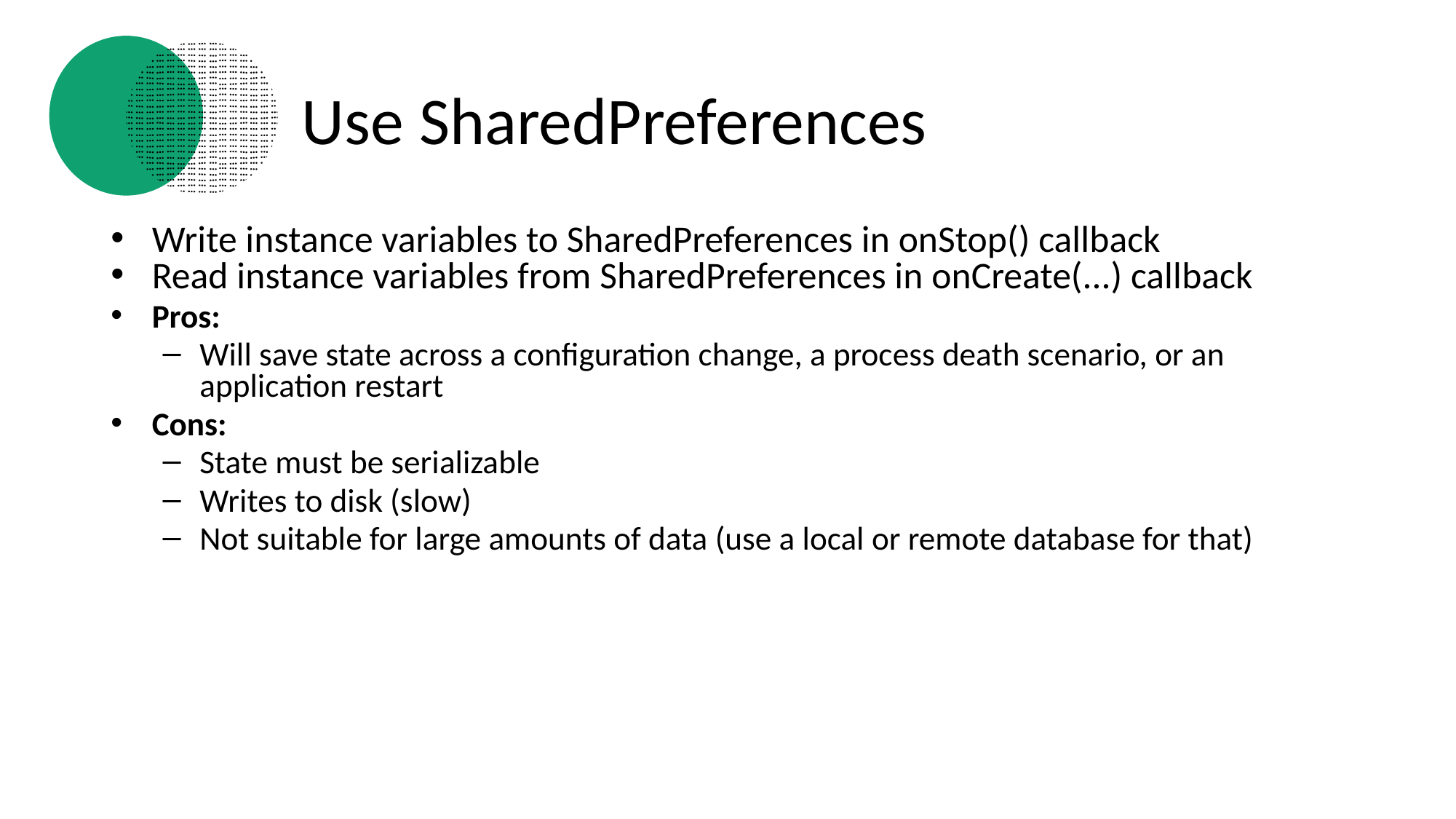

# Use SharedPreferences
Write instance variables to SharedPreferences in onStop() callback
Read instance variables from SharedPreferences in onCreate(...) callback
Pros:
Will save state across a configuration change, a process death scenario, or an application restart
Cons:
State must be serializable
Writes to disk (slow)
Not suitable for large amounts of data (use a local or remote database for that)